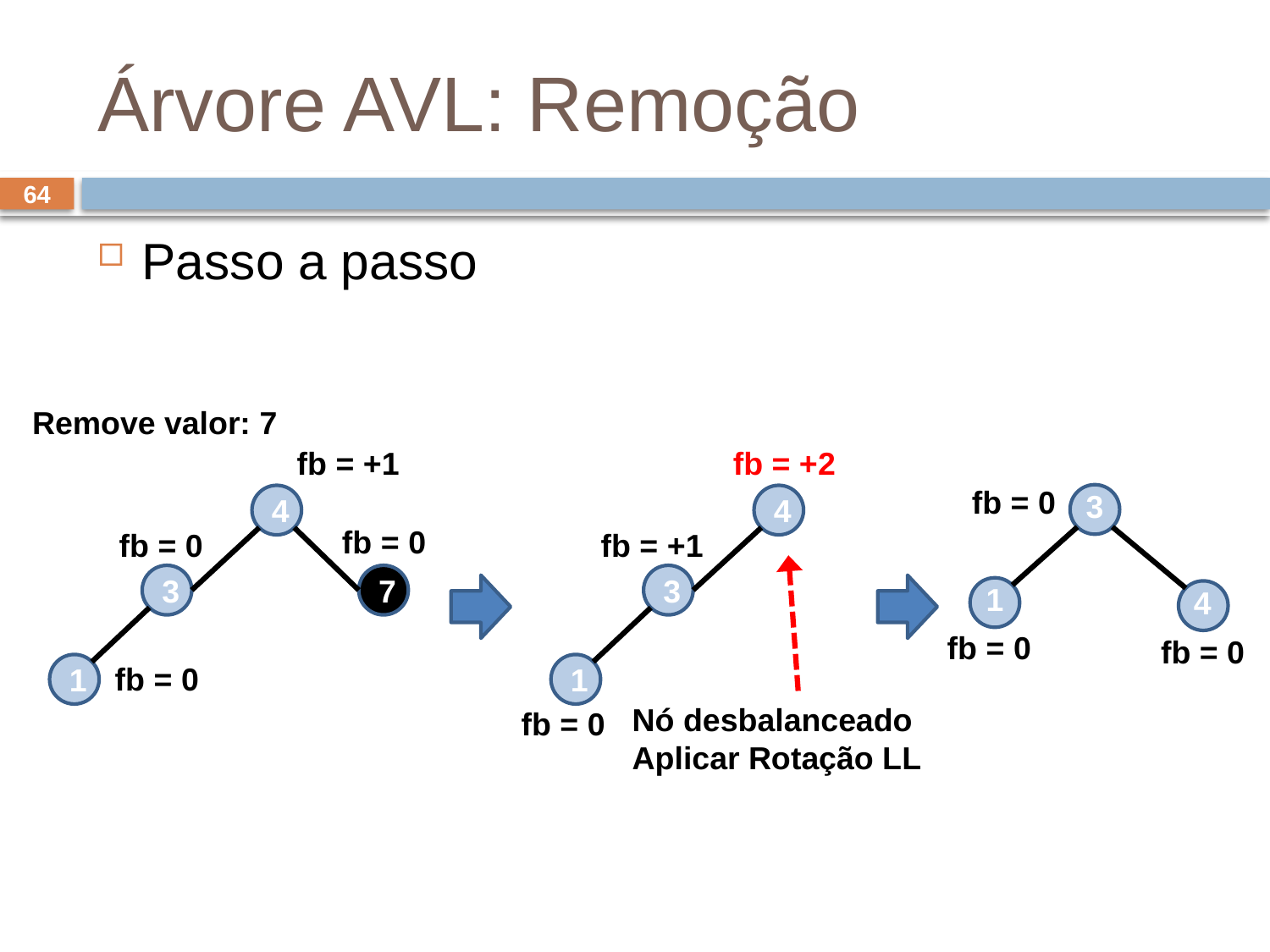

# Árvore AVL: Remoção
64
Passo a passo
Remove valor: 7
fb = +1
fb = +2
fb = 0
3

4
4
fb = 0
fb = 0
fb = +1
3
7
3
1

4

fb = 0
fb = 0
fb = 0
1
1
Nó desbalanceado
Aplicar Rotação LL
fb = 0